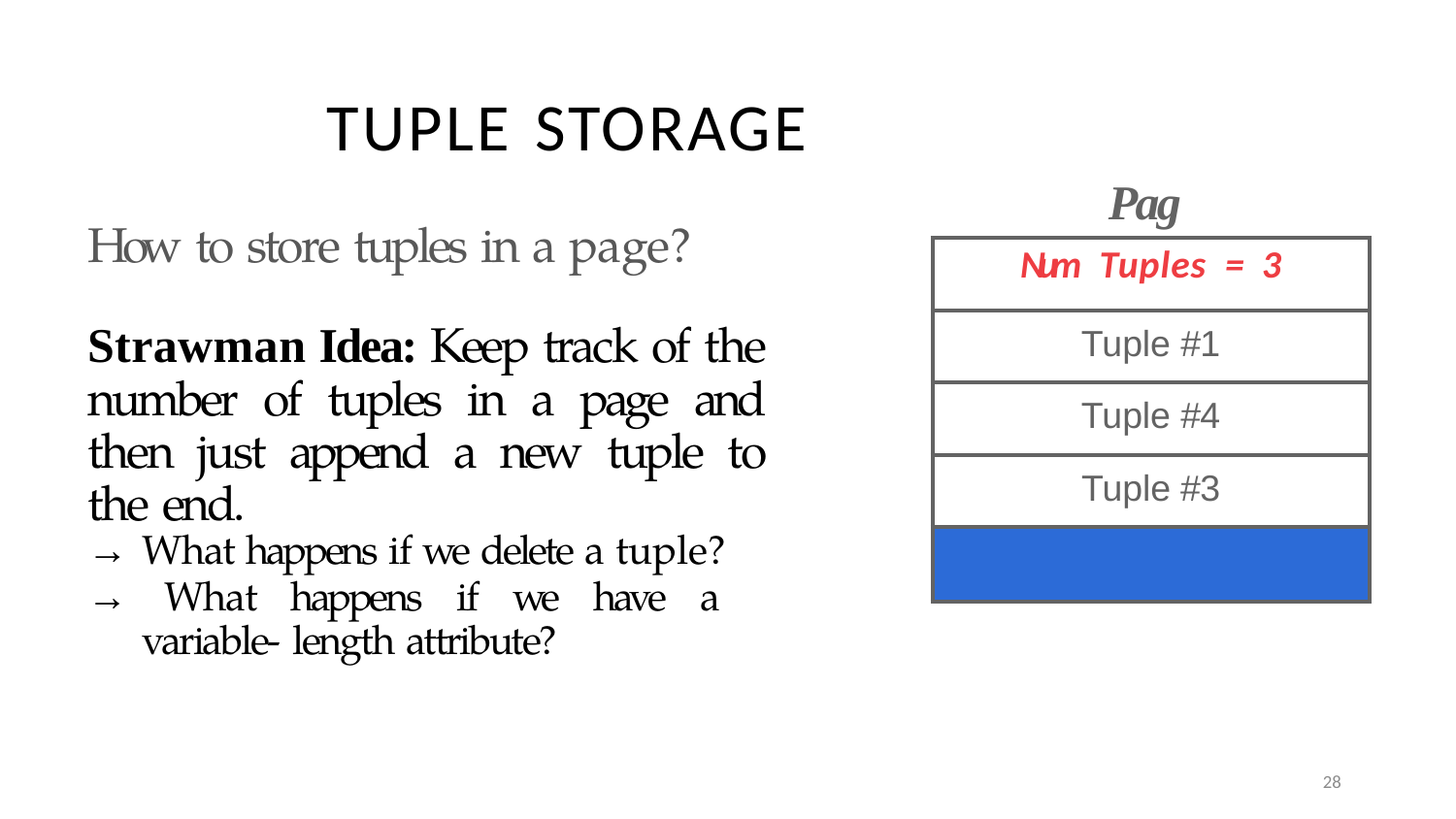

# TUPLE STORAGE
Page
How to store tuples in a page?
Strawman Idea: Keep track of the number of tuples in a page and then just append a new tuple to the end.
→ What happens if we delete a tuple?
→ What happens if we have a variable- length attribute?
| Num Tuples = 3 |
| --- |
| Tuple #1 |
| Tuple #4 |
| Tuple #3 |
|  |
Num Tuples = 0
28